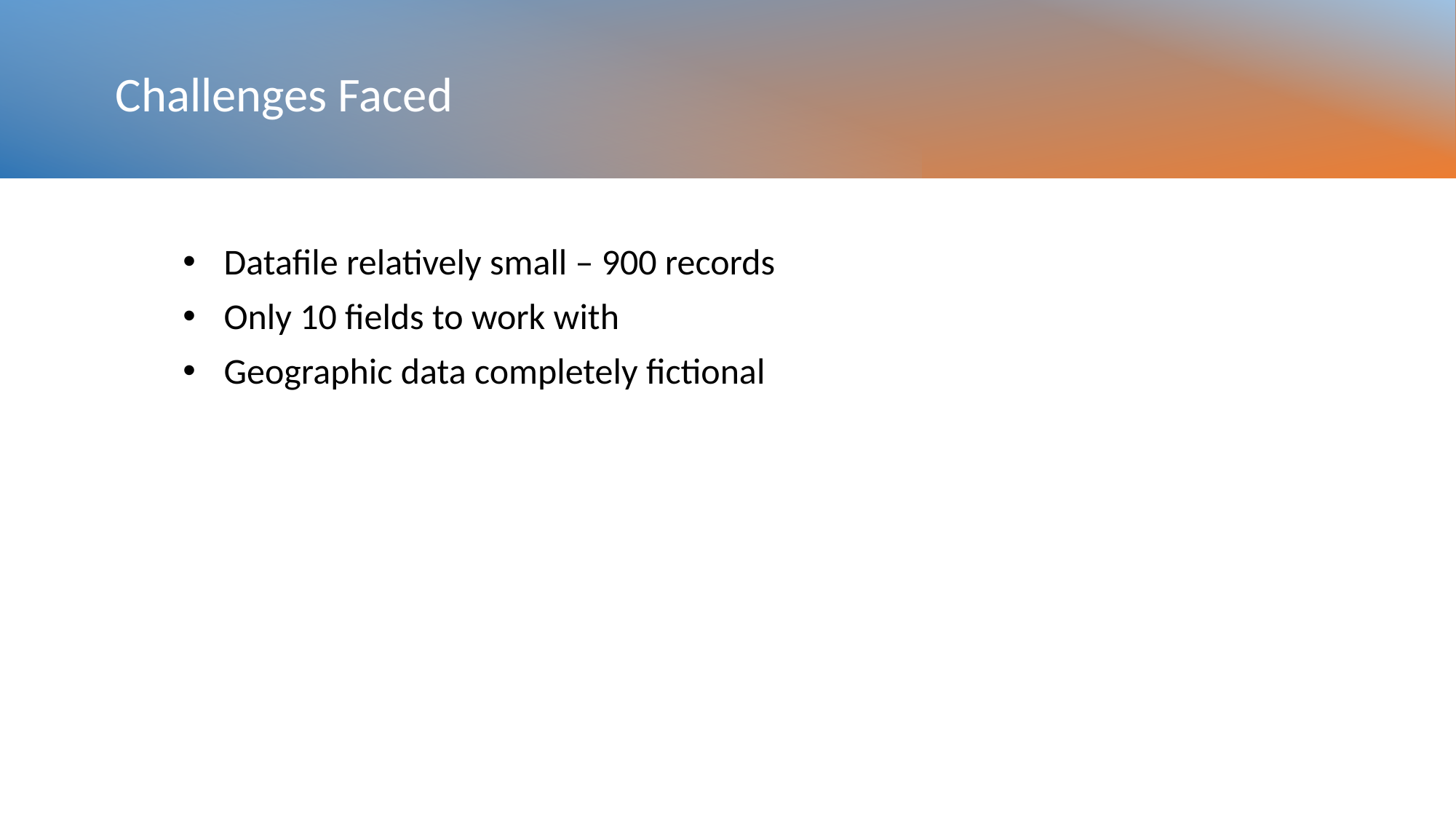

Challenges Faced
Datafile relatively small – 900 records
Only 10 fields to work with
Geographic data completely fictional